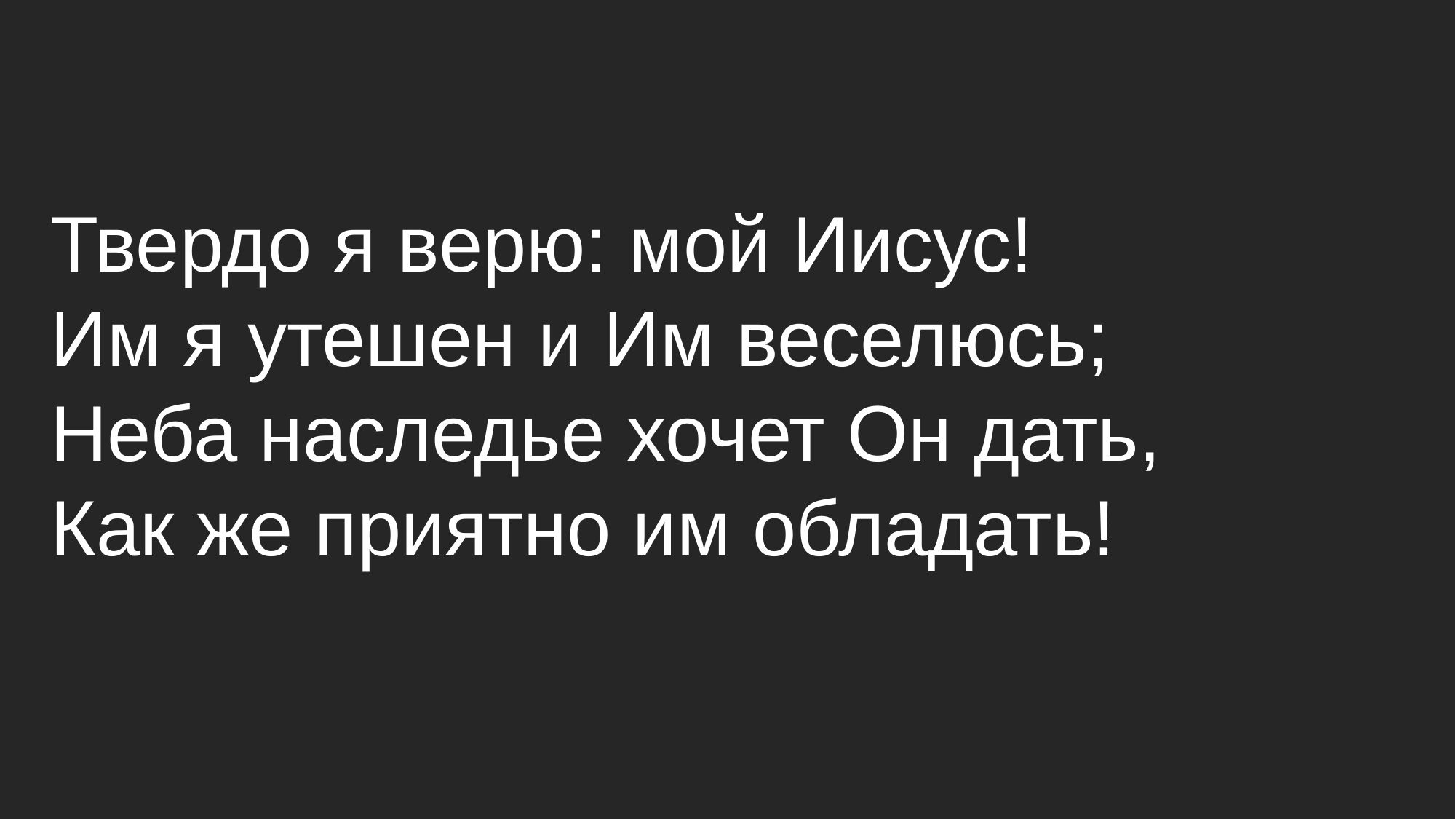

Твердо я верю: мой Иисус!
Им я утешен и Им веселюсь;
Неба наследье хочет Он дать,
Как же приятно им обладать!